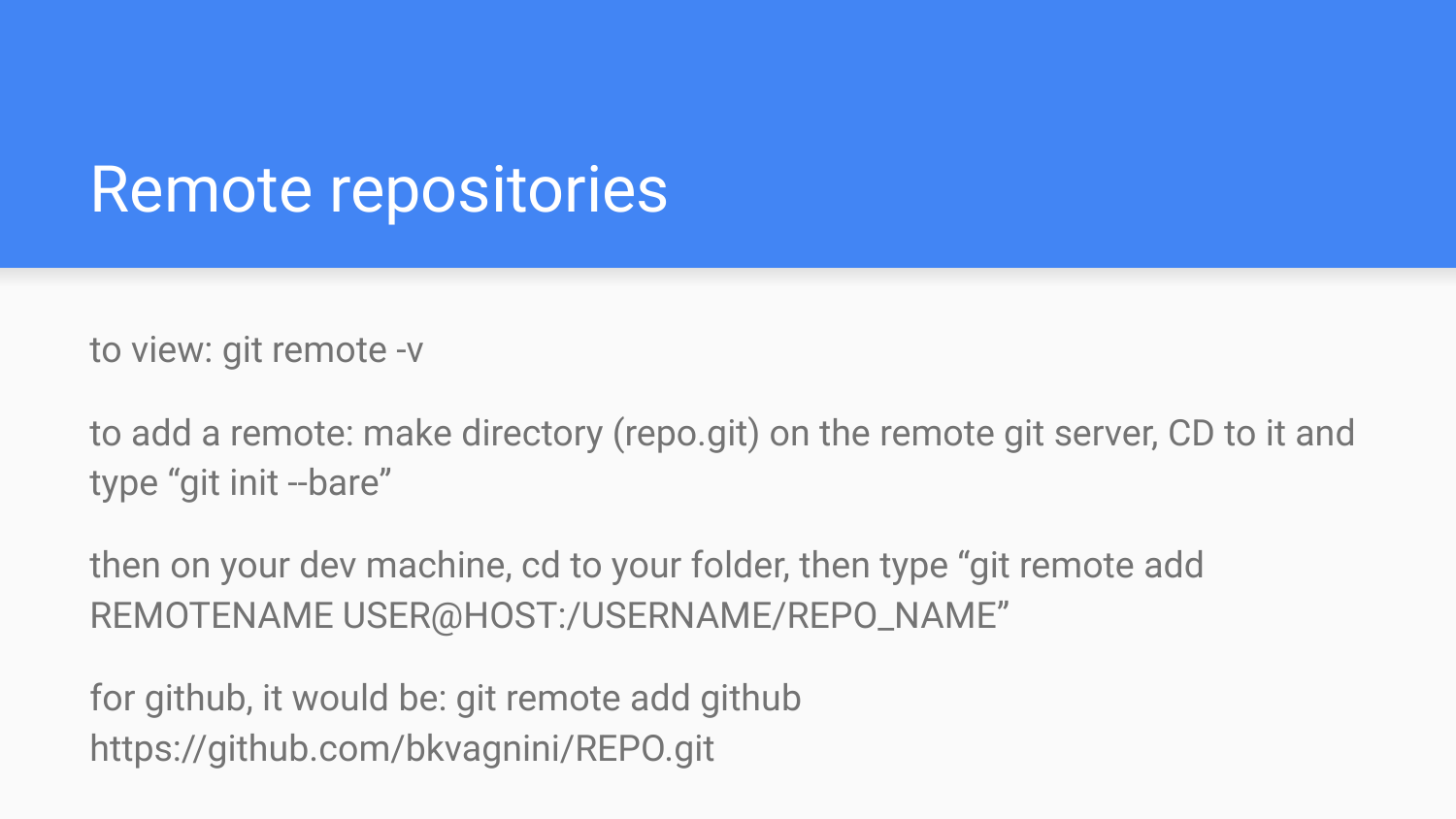

# Remote repositories
to view: git remote -v
to add a remote: make directory (repo.git) on the remote git server, CD to it and type “git init --bare”
then on your dev machine, cd to your folder, then type “git remote add REMOTENAME USER@HOST:/USERNAME/REPO_NAME”
for github, it would be: git remote add github https://github.com/bkvagnini/REPO.git